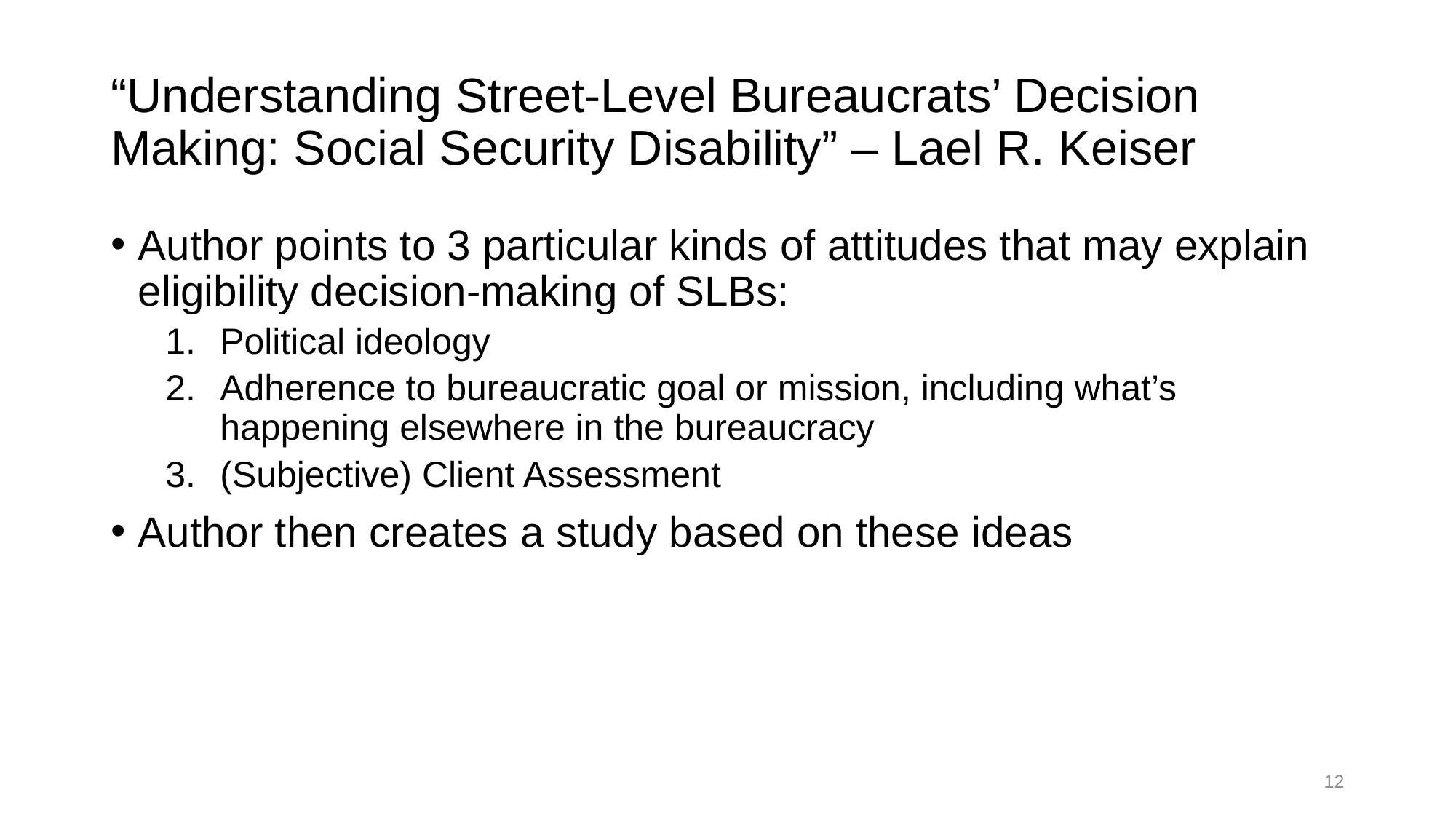

# “Understanding Street-Level Bureaucrats’ Decision Making: Social Security Disability” – Lael R. Keiser
Author points to 3 particular kinds of attitudes that may explain eligibility decision-making of SLBs:
Political ideology
Adherence to bureaucratic goal or mission, including what’s happening elsewhere in the bureaucracy
(Subjective) Client Assessment
Author then creates a study based on these ideas

12